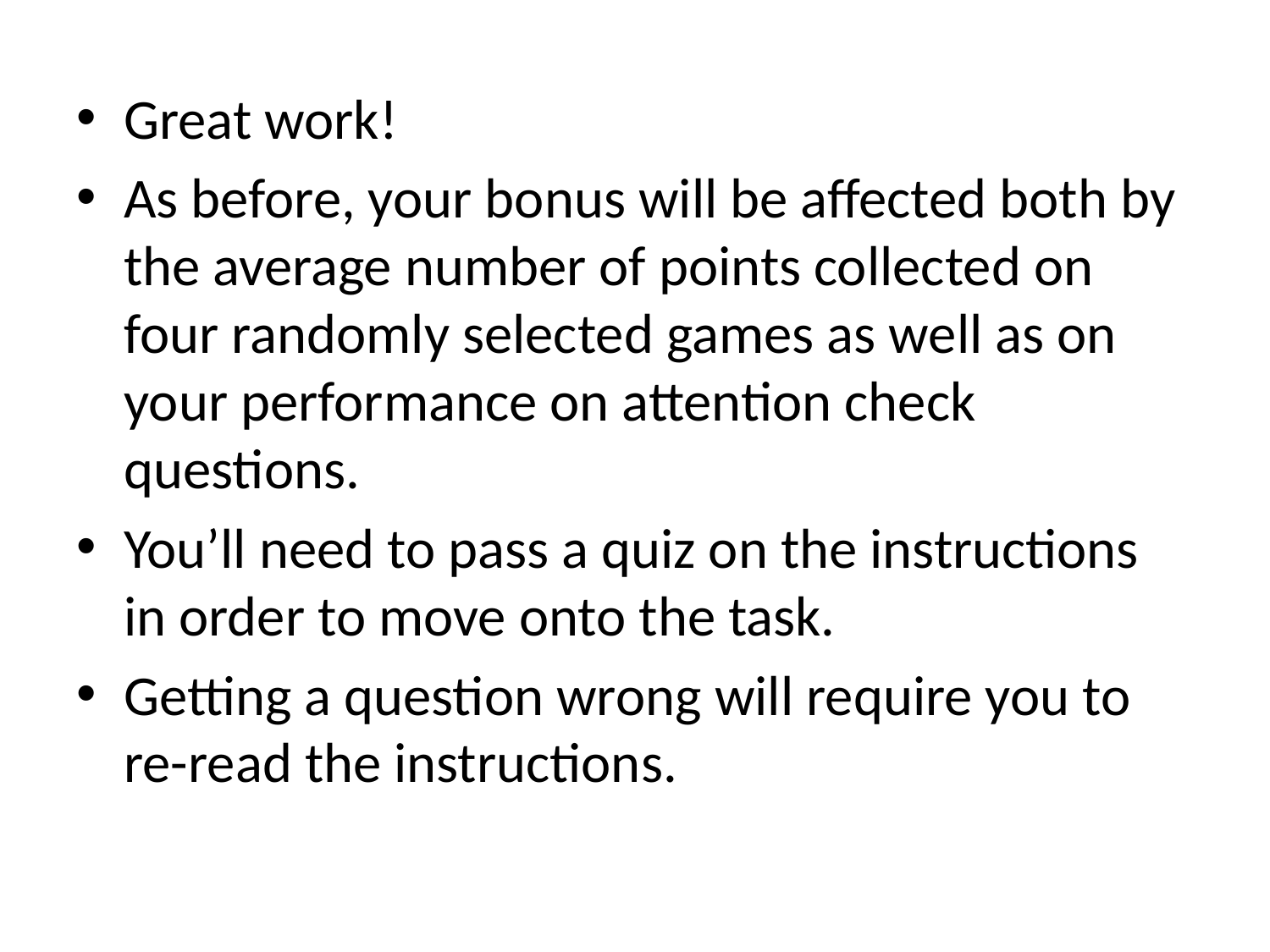

Great work!
As before, your bonus will be affected both by the average number of points collected on four randomly selected games as well as on your performance on attention check questions.
You’ll need to pass a quiz on the instructions in order to move onto the task.
Getting a question wrong will require you to re-read the instructions.